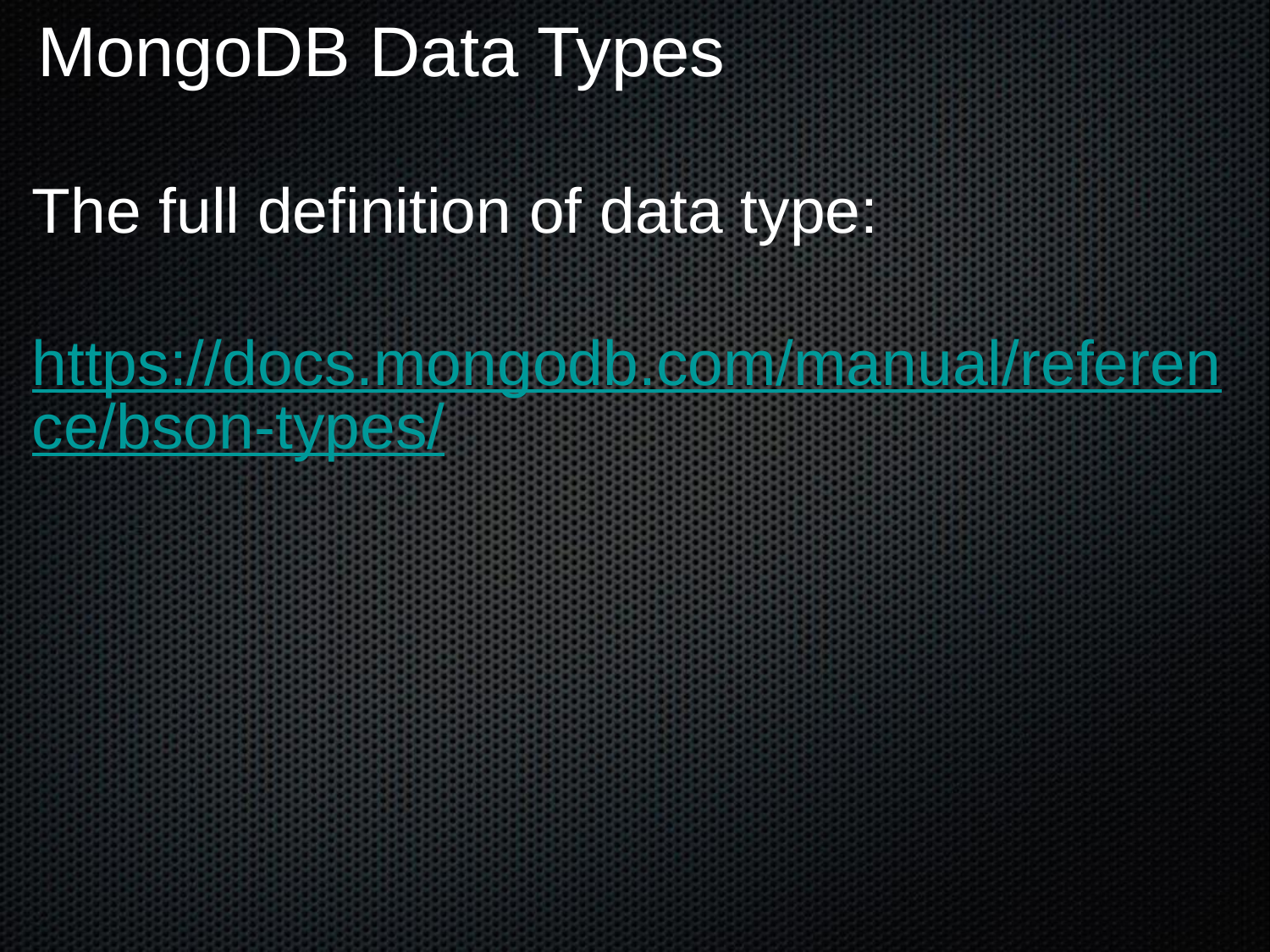

MongoDB Data Types

The full definition of data type:

https://docs.mongodb.com/manual/reference/bson-types/